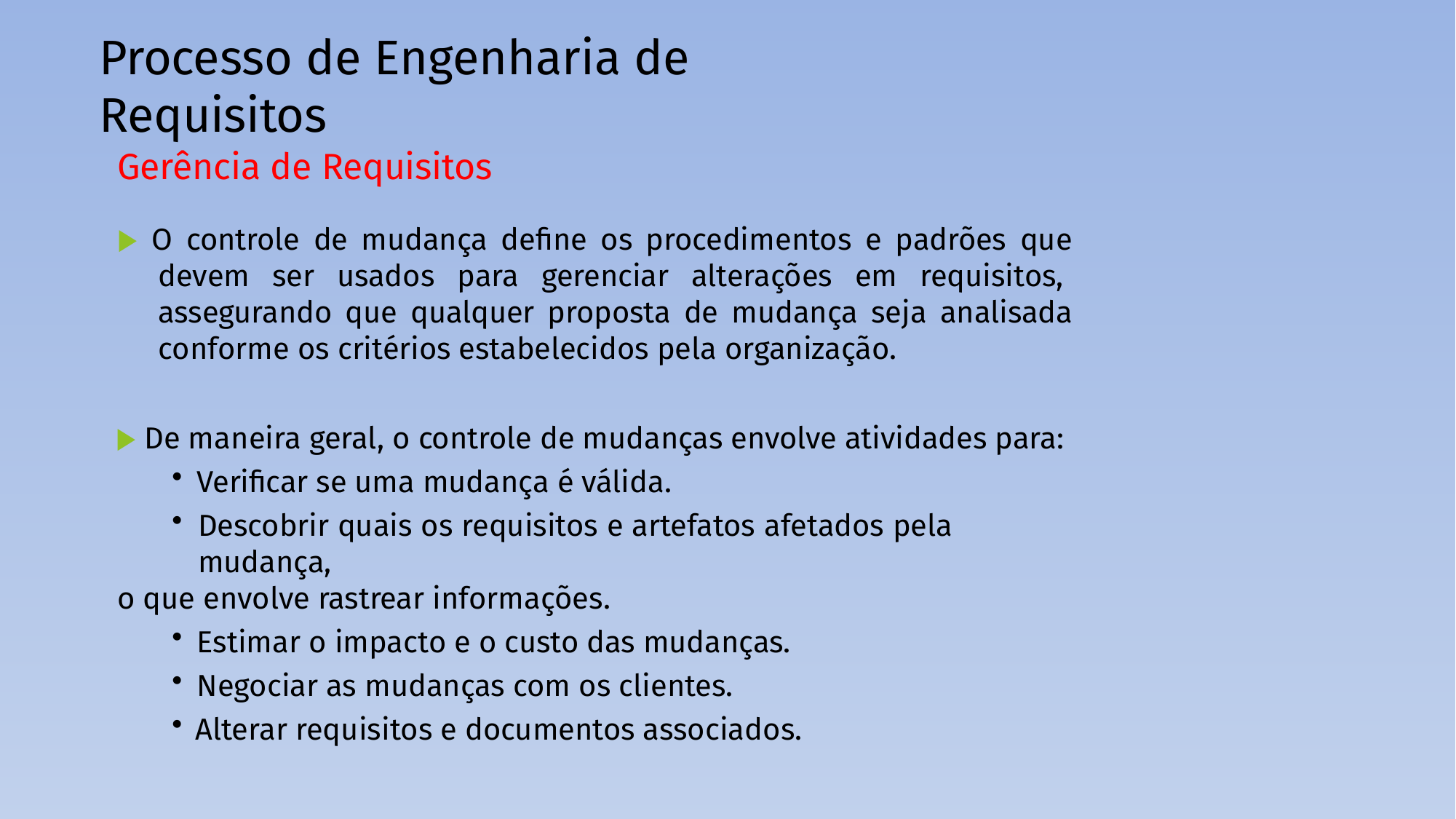

# Processo de Engenharia de Requisitos
Gerência de Requisitos
▶ O controle de mudança define os procedimentos e padrões que  devem ser usados para gerenciar alterações em requisitos,  assegurando que qualquer proposta de mudança seja analisada  conforme os critérios estabelecidos pela organização.

▶ De maneira geral, o controle de mudanças envolve atividades para:
Verificar se uma mudança é válida.
Descobrir quais os requisitos e artefatos afetados pela mudança,
o que envolve rastrear informações.
Estimar o impacto e o custo das mudanças.
Negociar as mudanças com os clientes.
Alterar requisitos e documentos associados.